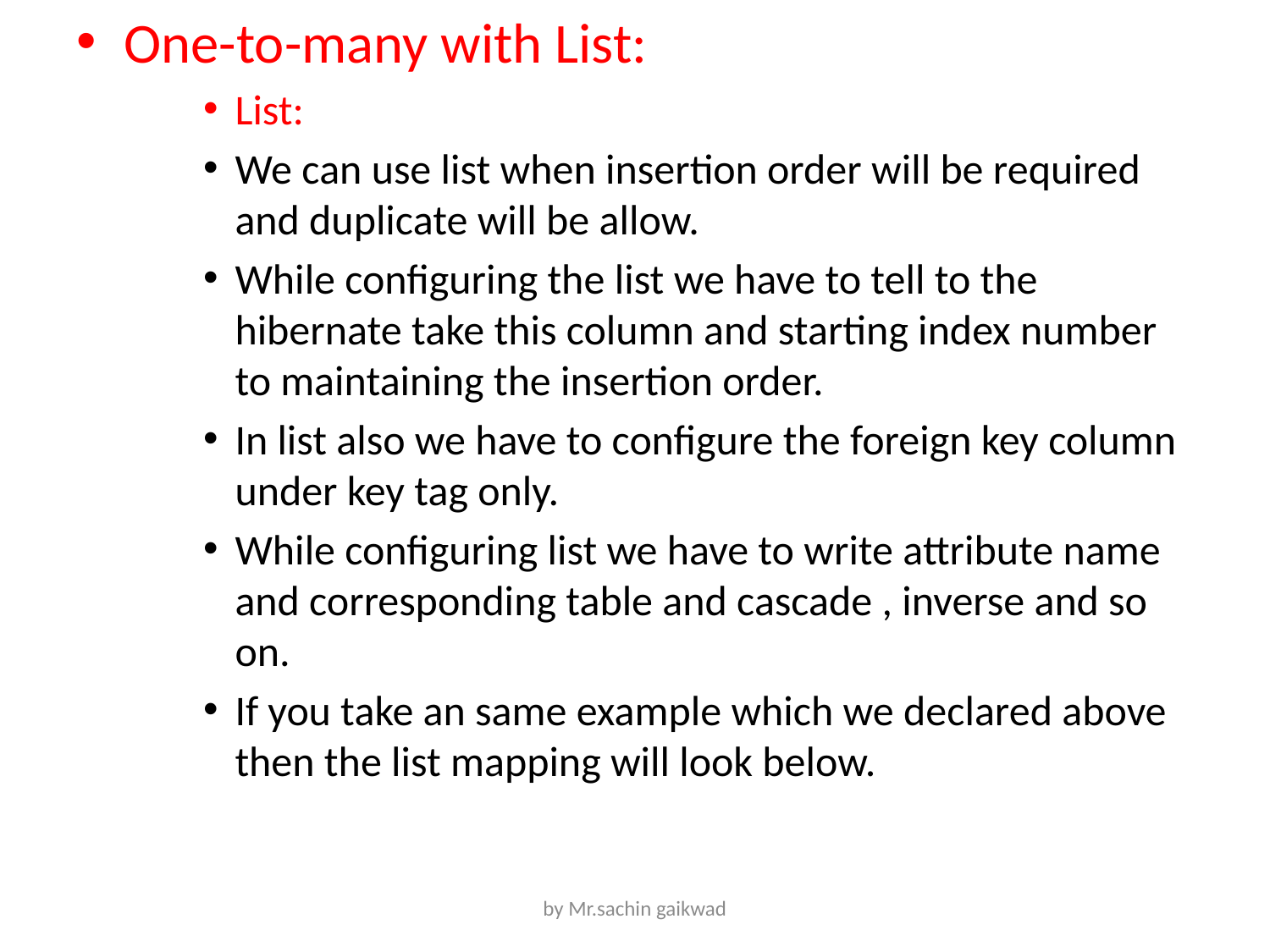

One-to-many with List:
List:
We can use list when insertion order will be required and duplicate will be allow.
While configuring the list we have to tell to the hibernate take this column and starting index number to maintaining the insertion order.
In list also we have to configure the foreign key column under key tag only.
While configuring list we have to write attribute name and corresponding table and cascade , inverse and so on.
If you take an same example which we declared above then the list mapping will look below.

by Mr.sachin gaikwad